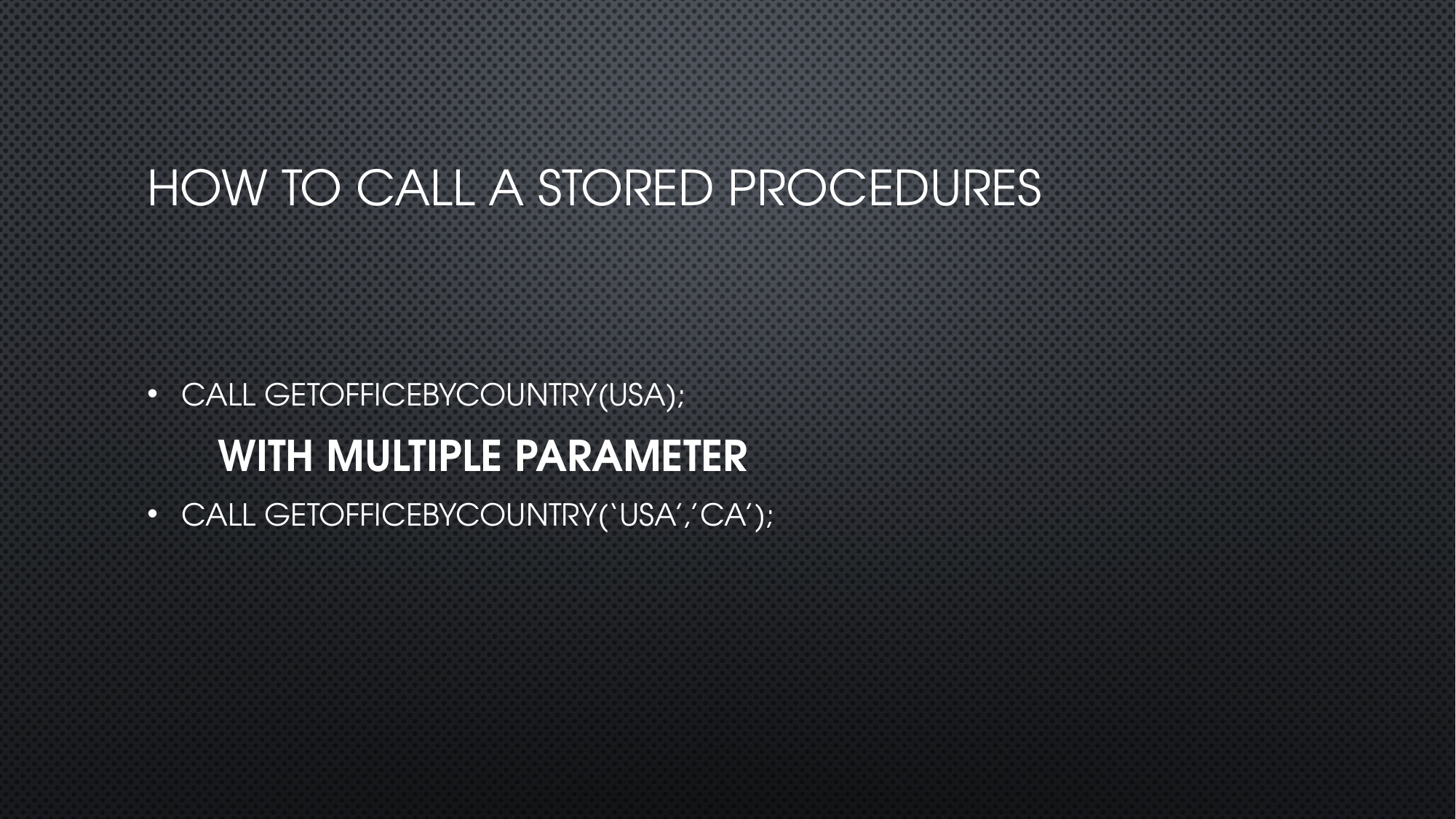

# HOW TO CALL A Stored Procedures
Call GetOfficeByCountry(USA);
      With multiple parameter
Call GetOfficeByCountry(‘USA’,’CA’);